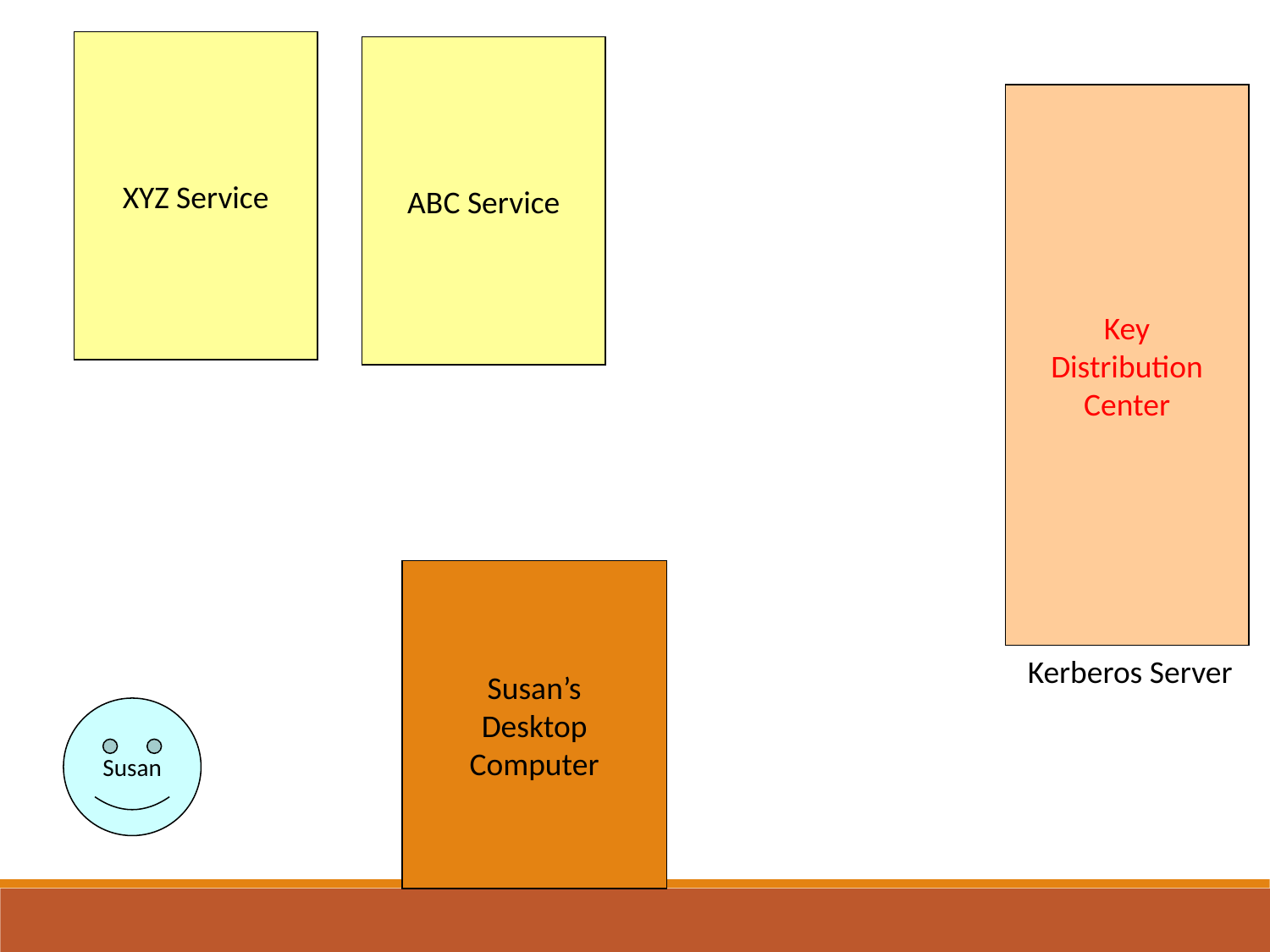

XYZ Service
ABC Service
Key
Distribution
Center
Susan’s
Desktop
Computer
Kerberos Server
Susan